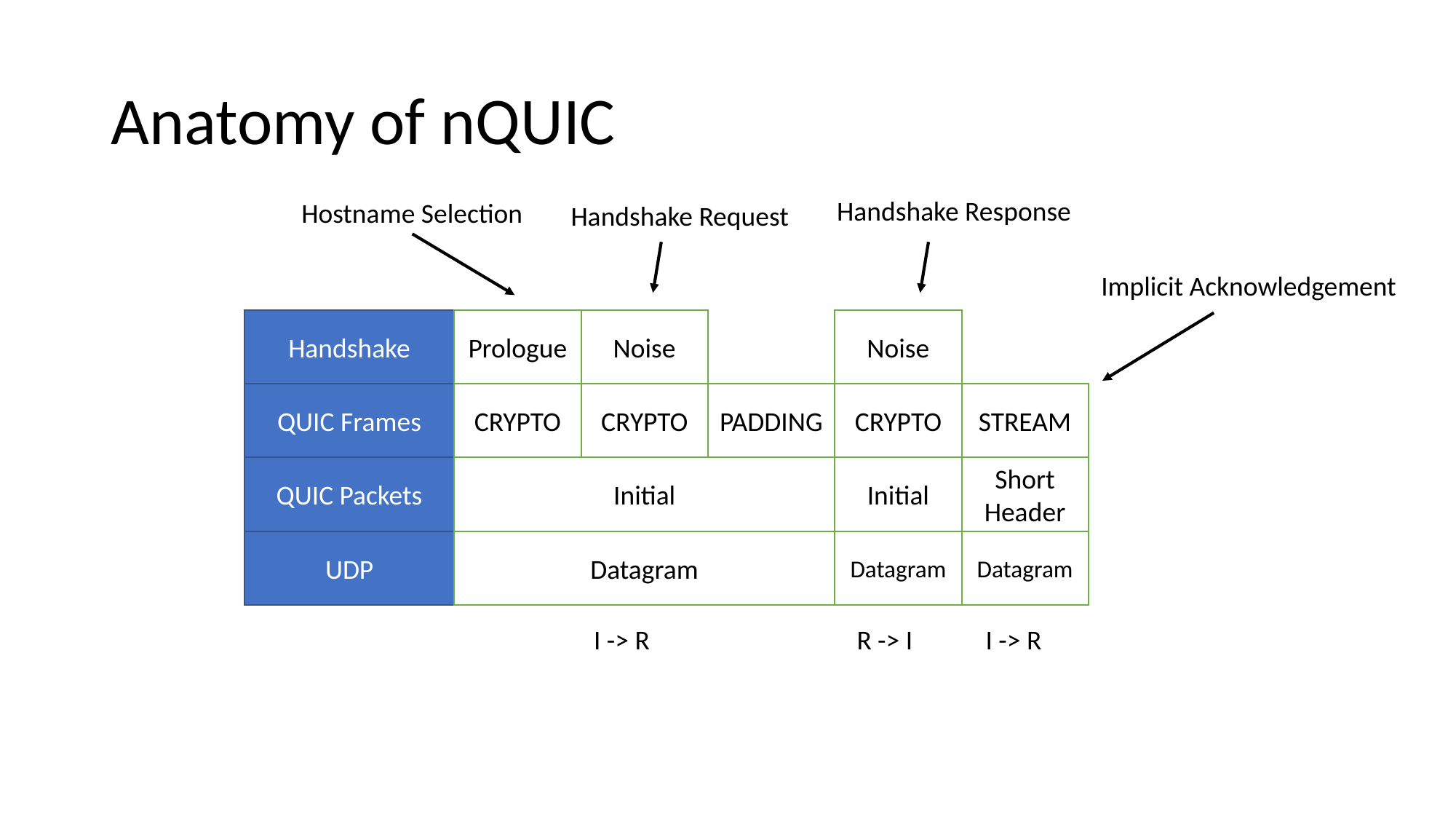

# Anatomy of nQUIC
Handshake Response
Hostname Selection
Handshake Request
Implicit Acknowledgement
Prologue
Noise
Noise
Handshake
CRYPTO
CRYPTO
PADDING
CRYPTO
STREAM
QUIC Frames
Initial
Short Header
Initial
QUIC Packets
Datagram
Datagram
Datagram
UDP
I -> R
R -> I
I -> R